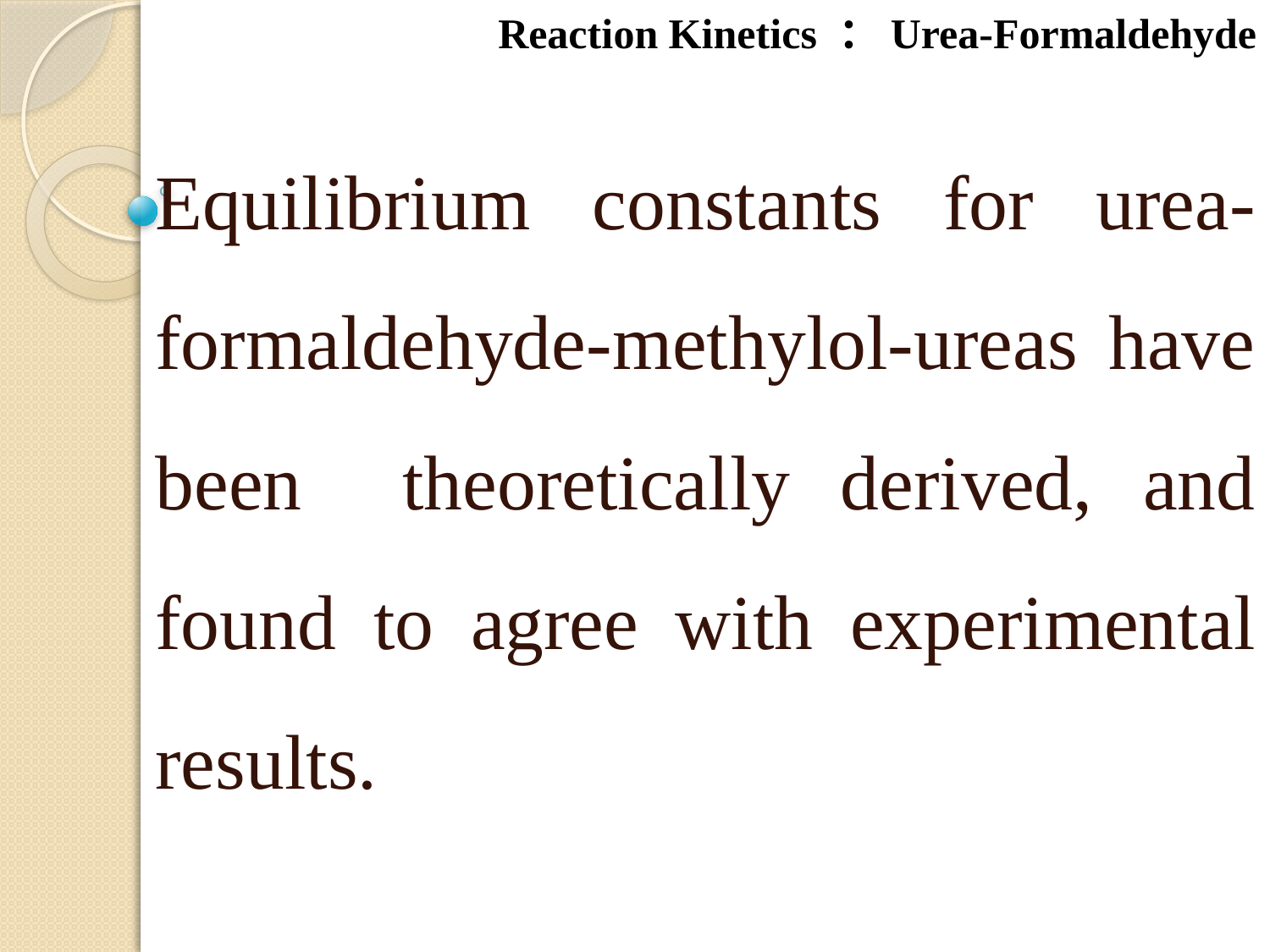

Reaction Kinetics ：Urea-Formaldehyde
Equilibrium constants for urea-formaldehyde-methylol-ureas have been  theoretically derived, and found to agree with experimental results.